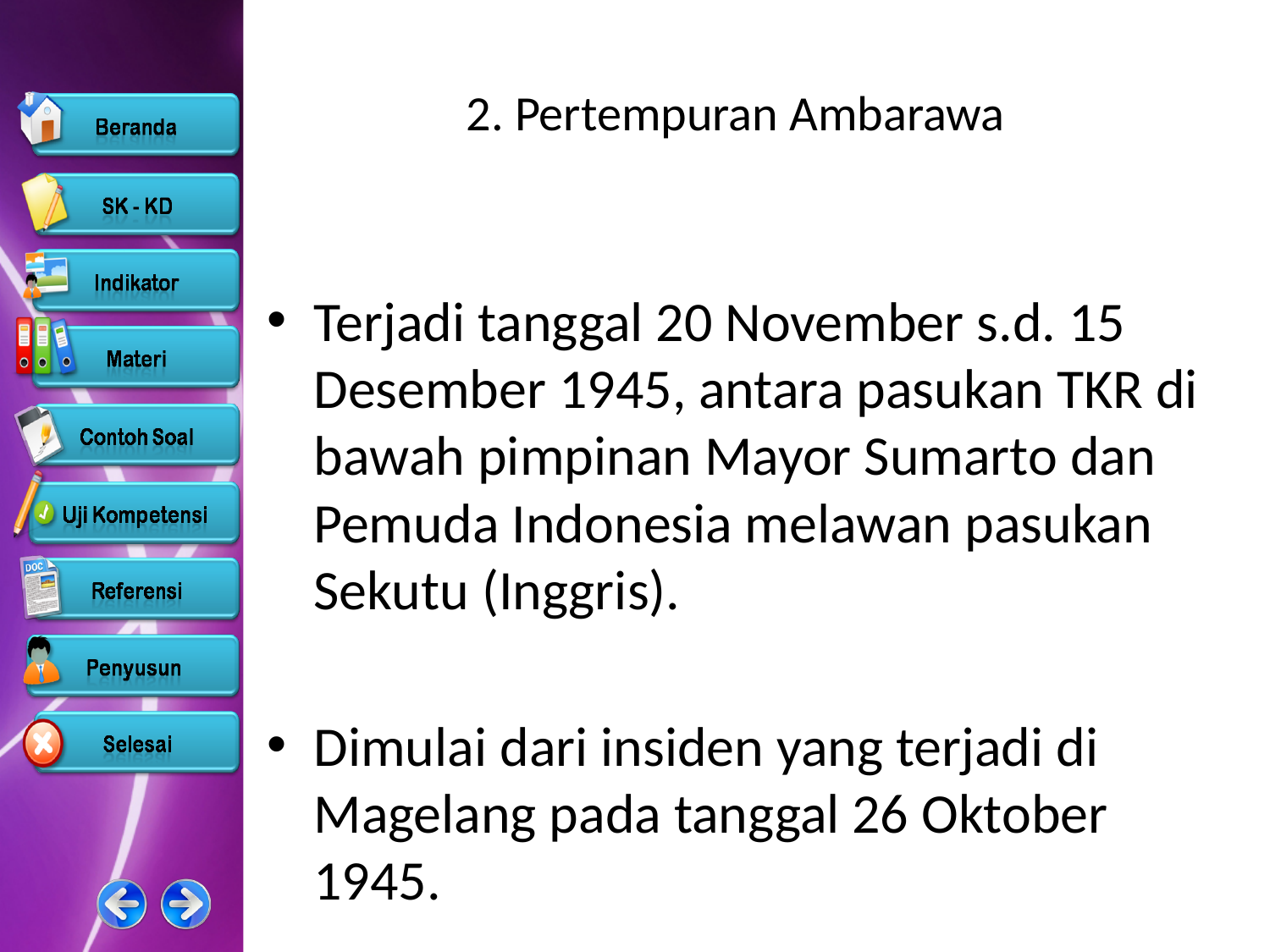

# 2. Pertempuran Ambarawa

Terjadi tanggal 20 November s.d. 15 Desember 1945, antara pasukan TKR di bawah pimpinan Mayor Sumarto dan Pemuda Indonesia melawan pasukan Sekutu (Inggris).

Dimulai dari insiden yang terjadi di Magelang pada tanggal 26 Oktober 1945.